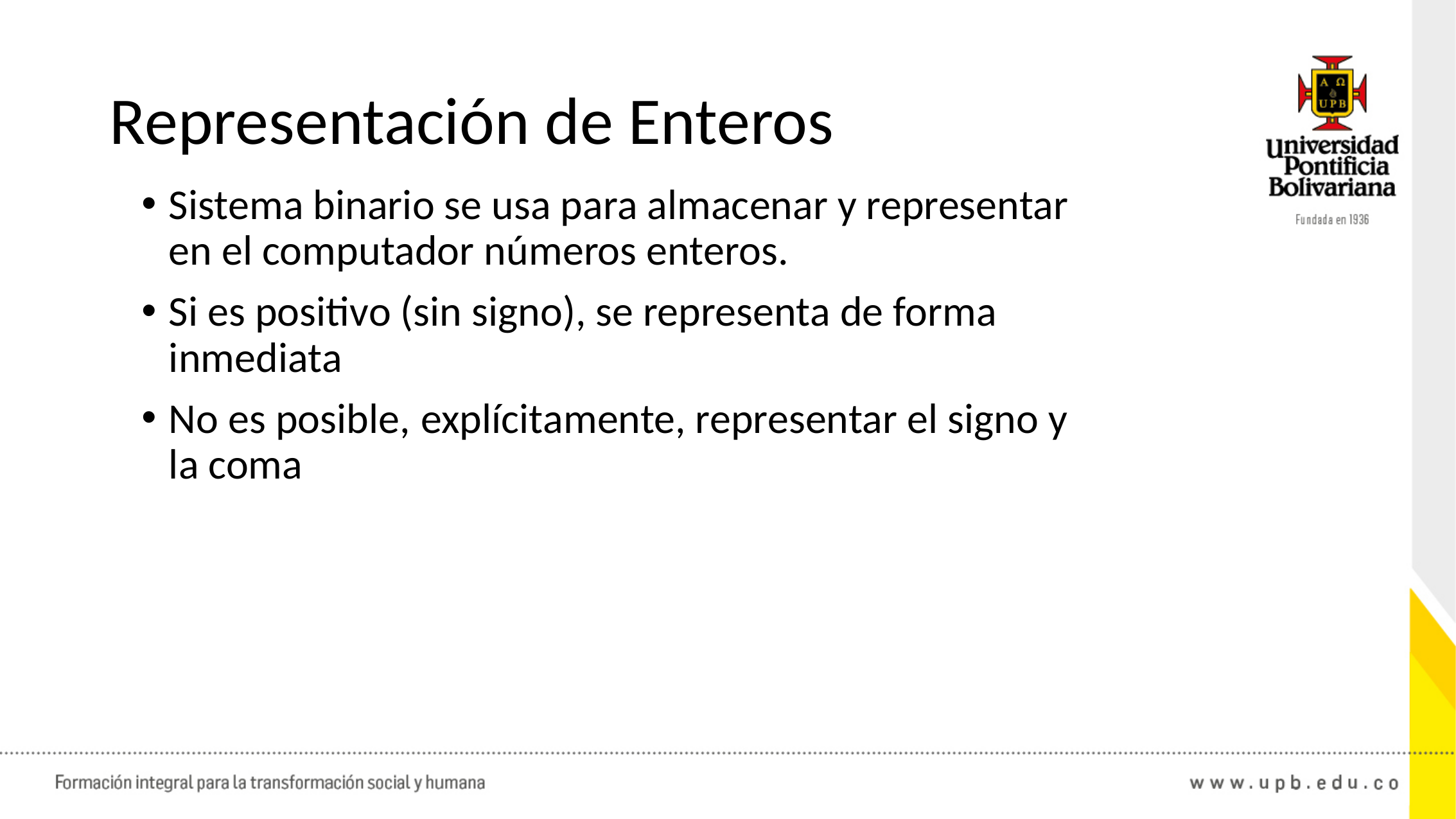

# Representación de Enteros
Sistema binario se usa para almacenar y representar en el computador números enteros.
Si es positivo (sin signo), se representa de forma inmediata
No es posible, explícitamente, representar el signo y la coma